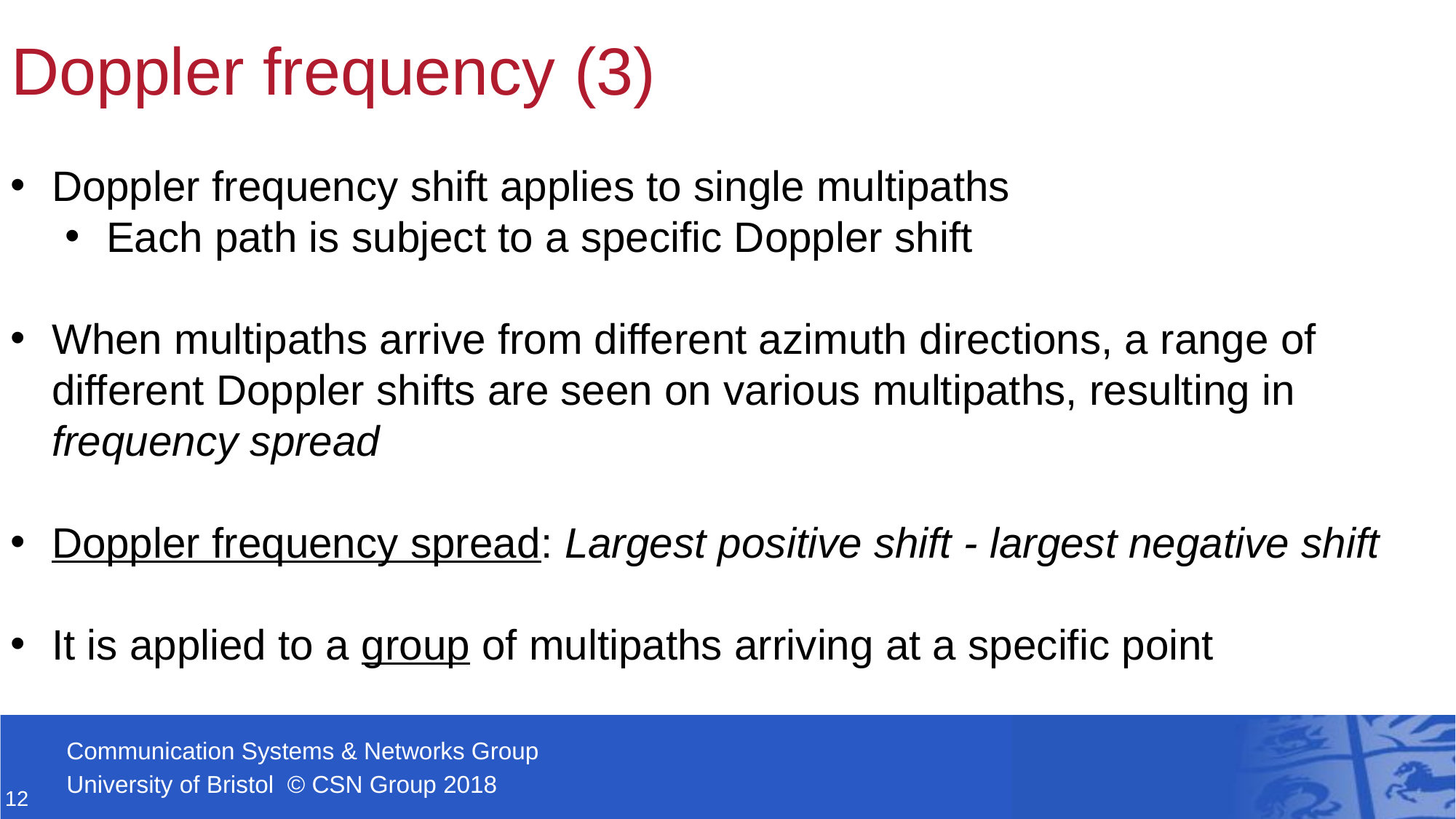

# Doppler frequency (3)
Doppler frequency shift applies to single multipaths
Each path is subject to a specific Doppler shift

When multipaths arrive from different azimuth directions, a range of different Doppler shifts are seen on various multipaths, resulting in frequency spread

Doppler frequency spread: Largest positive shift - largest negative shift

It is applied to a group of multipaths arriving at a specific point

12